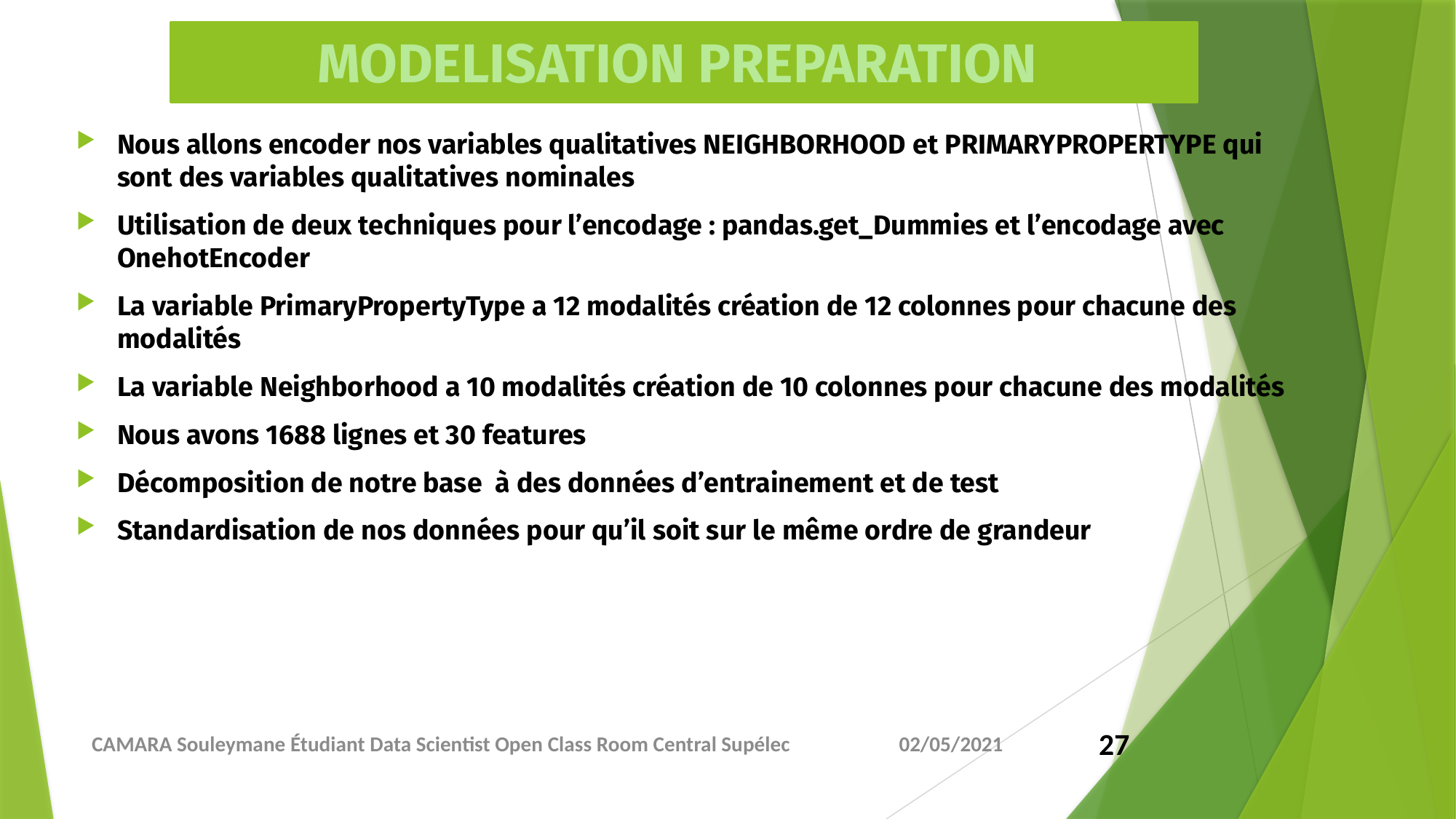

# MODELISATION PREPARATION
Nous allons encoder nos variables qualitatives NEIGHBORHOOD et PRIMARYPROPERTYPE qui sont des variables qualitatives nominales
Utilisation de deux techniques pour l’encodage : pandas.get_Dummies et l’encodage avec OnehotEncoder
La variable PrimaryPropertyType a 12 modalités création de 12 colonnes pour chacune des modalités
La variable Neighborhood a 10 modalités création de 10 colonnes pour chacune des modalités
Nous avons 1688 lignes et 30 features
Décomposition de notre base  à des données d’entrainement et de test
Standardisation de nos données pour qu’il soit sur le même ordre de grandeur

CAMARA Souleymane Étudiant Data Scientist Open Class Room Central Supélec
02/05/2021
27